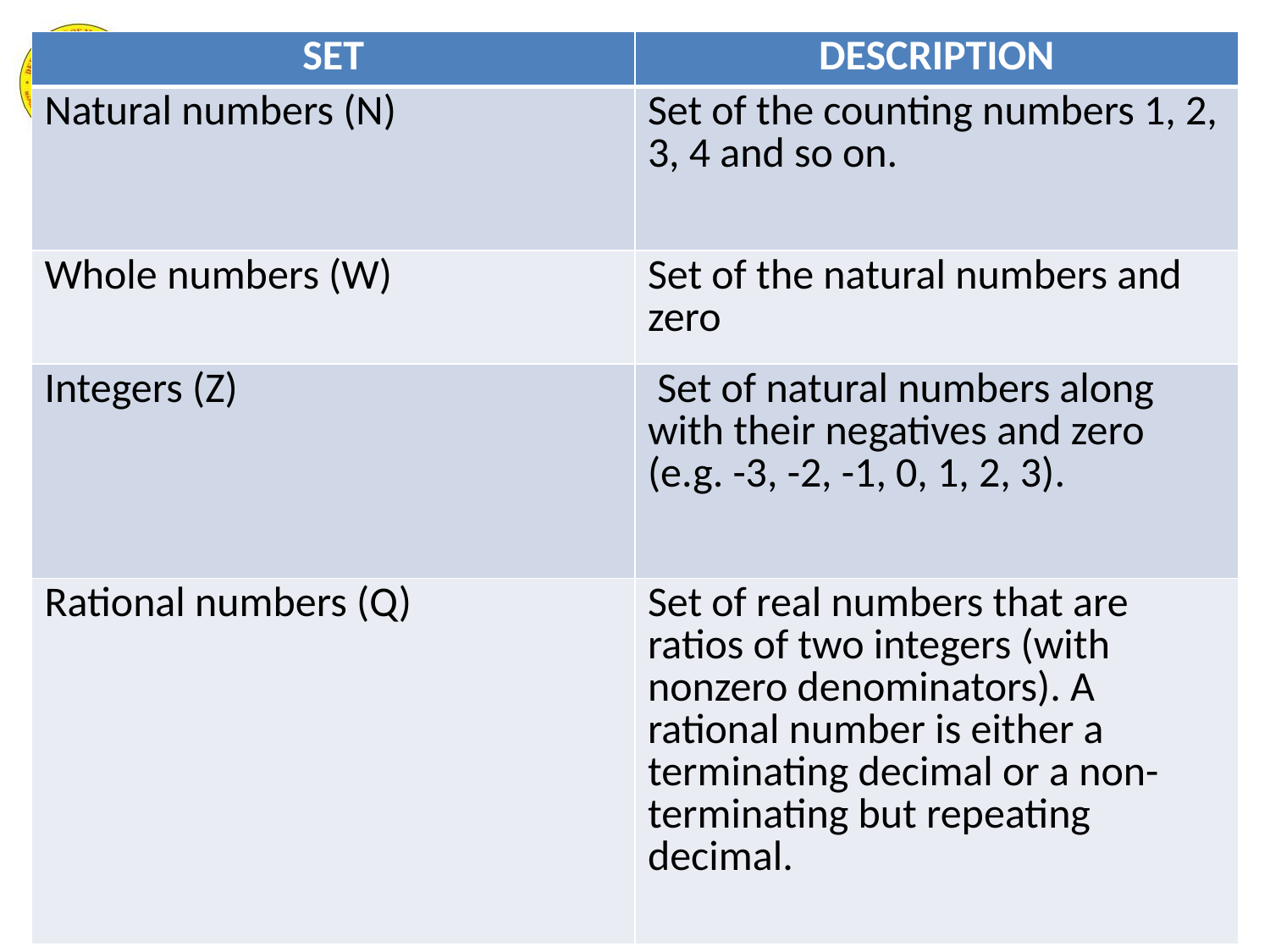

| SET | DESCRIPTION |
| --- | --- |
| Natural numbers (N) | Set of the counting numbers 1, 2, 3, 4 and so on. |
| Whole numbers (W) | Set of the natural numbers and zero |
| Integers (Z) | Set of natural numbers along with their negatives and zero (e.g. -3, -2, -1, 0, 1, 2, 3). |
| Rational numbers (Q) | Set of real numbers that are ratios of two integers (with nonzero denominators). A rational number is either a terminating decimal or a non-terminating but repeating decimal. |